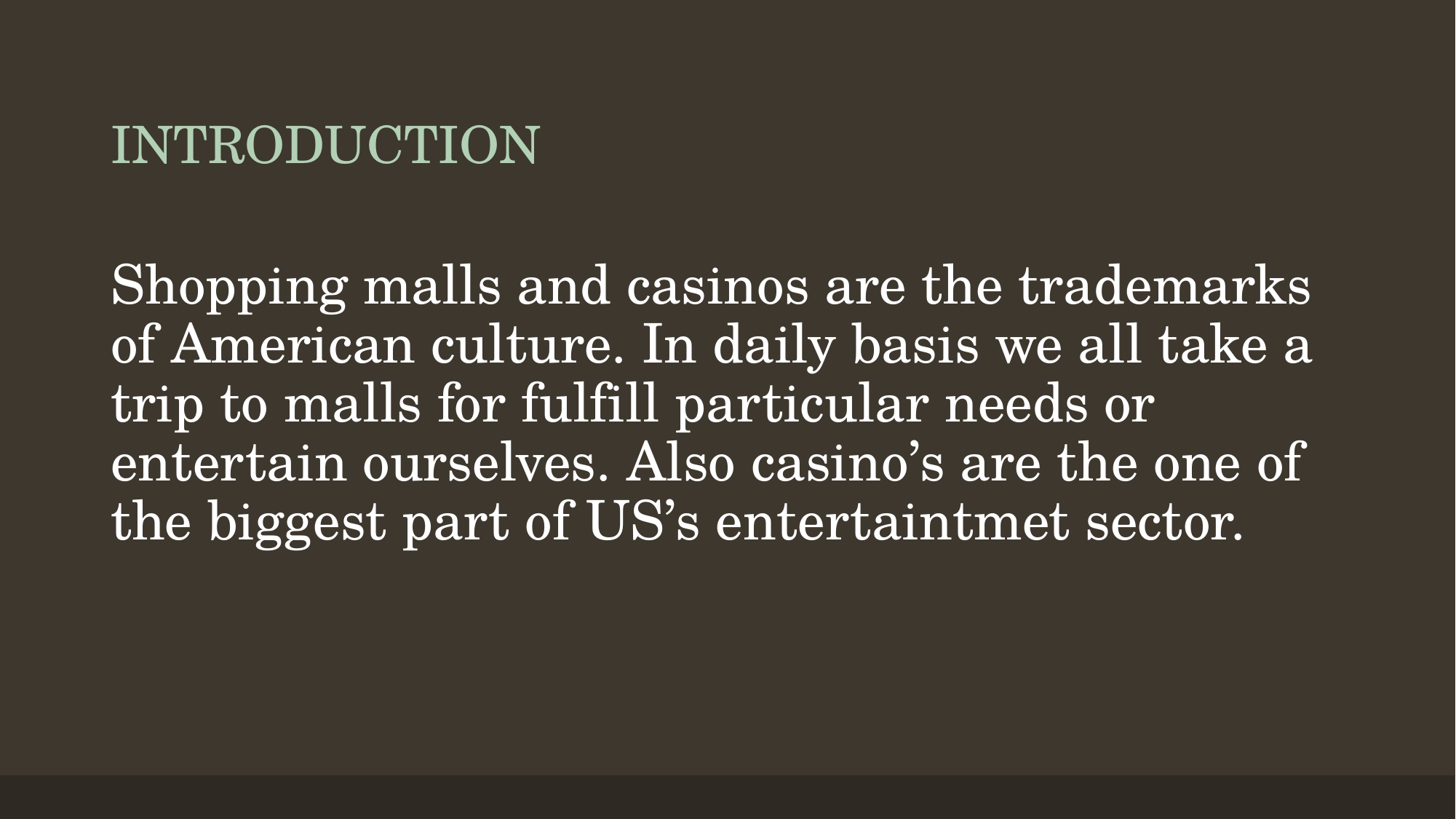

# INTRODUCTION
Shopping malls and casinos are the trademarks of American culture. In daily basis we all take a trip to malls for fulfill particular needs or entertain ourselves. Also casino’s are the one of the biggest part of US’s entertaintmet sector.